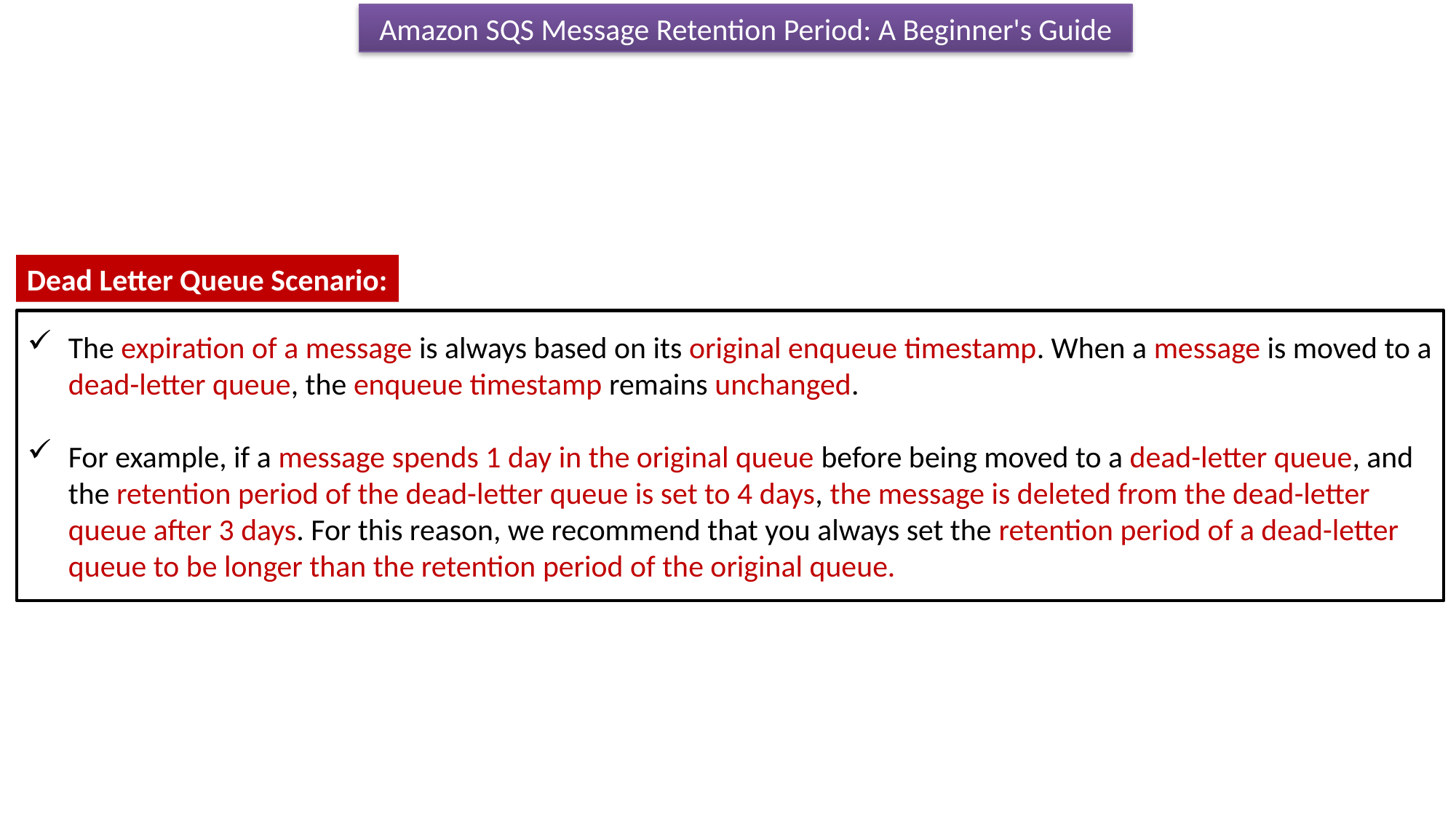

Amazon SQS Message Retention Period: A Beginner's Guide

Dead Letter Queue Scenario:
The expiration of a message is always based on its original enqueue timestamp. When a message is moved to a dead-letter queue, the enqueue timestamp remains unchanged.
For example, if a message spends 1 day in the original queue before being moved to a dead-letter queue, and the retention period of the dead-letter queue is set to 4 days, the message is deleted from the dead-letter queue after 3 days. For this reason, we recommend that you always set the retention period of a dead-letter queue to be longer than the retention period of the original queue.